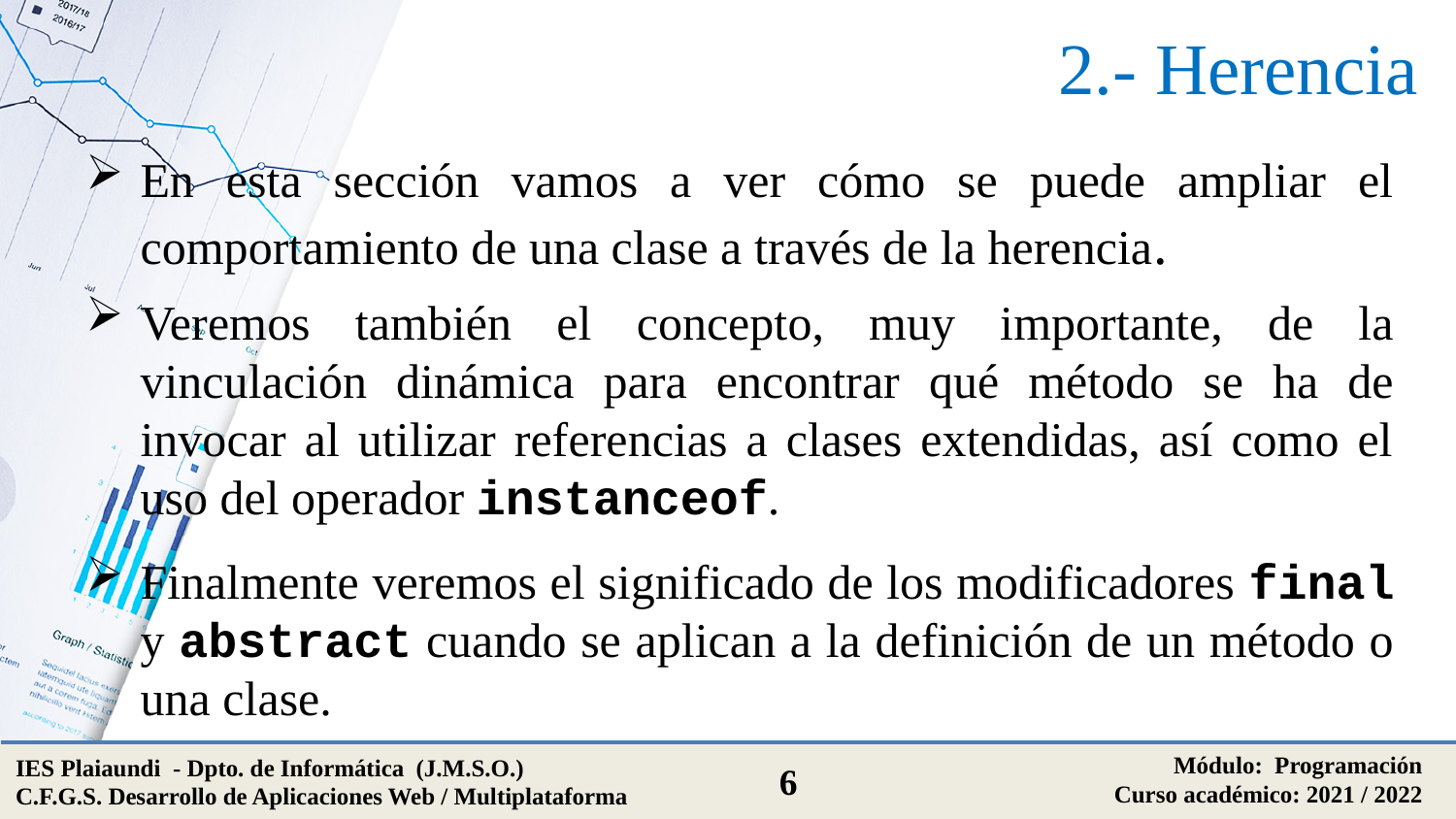

# 2.- Herencia
En esta sección vamos a ver cómo se puede ampliar el comportamiento de una clase a través de la herencia.
Veremos también el concepto, muy importante, de la vinculación dinámica para encontrar qué método se ha de invocar al utilizar referencias a clases extendidas, así como el uso del operador instanceof.
Finalmente veremos el significado de los modificadores final y abstract cuando se aplican a la definición de un método o una clase.

Módulo:  Programación
Curso académico: 2021 / 2022
IES Plaiaundi  - Dpto. de Informática  (J.M.S.O.)
C.F.G.S. Desarrollo de Aplicaciones Web / Multiplataforma
6